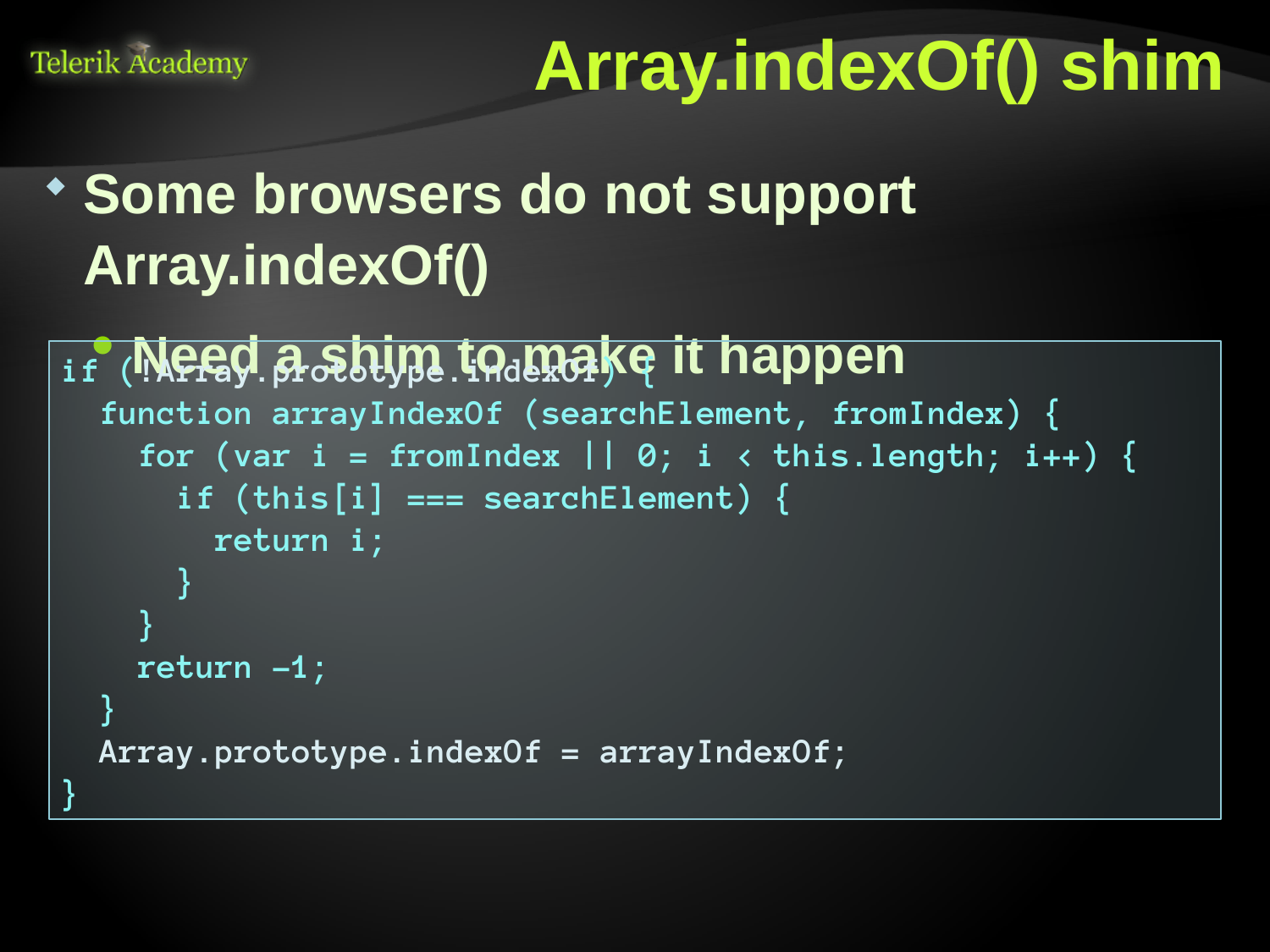

# Array.indexOf() shim
Some browsers do not support Array.indexOf()
Need a shim to make it happen

if (!Array.prototype.indexOf) {
  function arrayIndexOf (searchElement, fromIndex) {
    for (var i = fromIndex || 0; i < this.length; i++) {
      if (this[i] === searchElement) {
        return i;
      }
    }
    return -1;
  }
  Array.prototype.indexOf = arrayIndexOf;
}